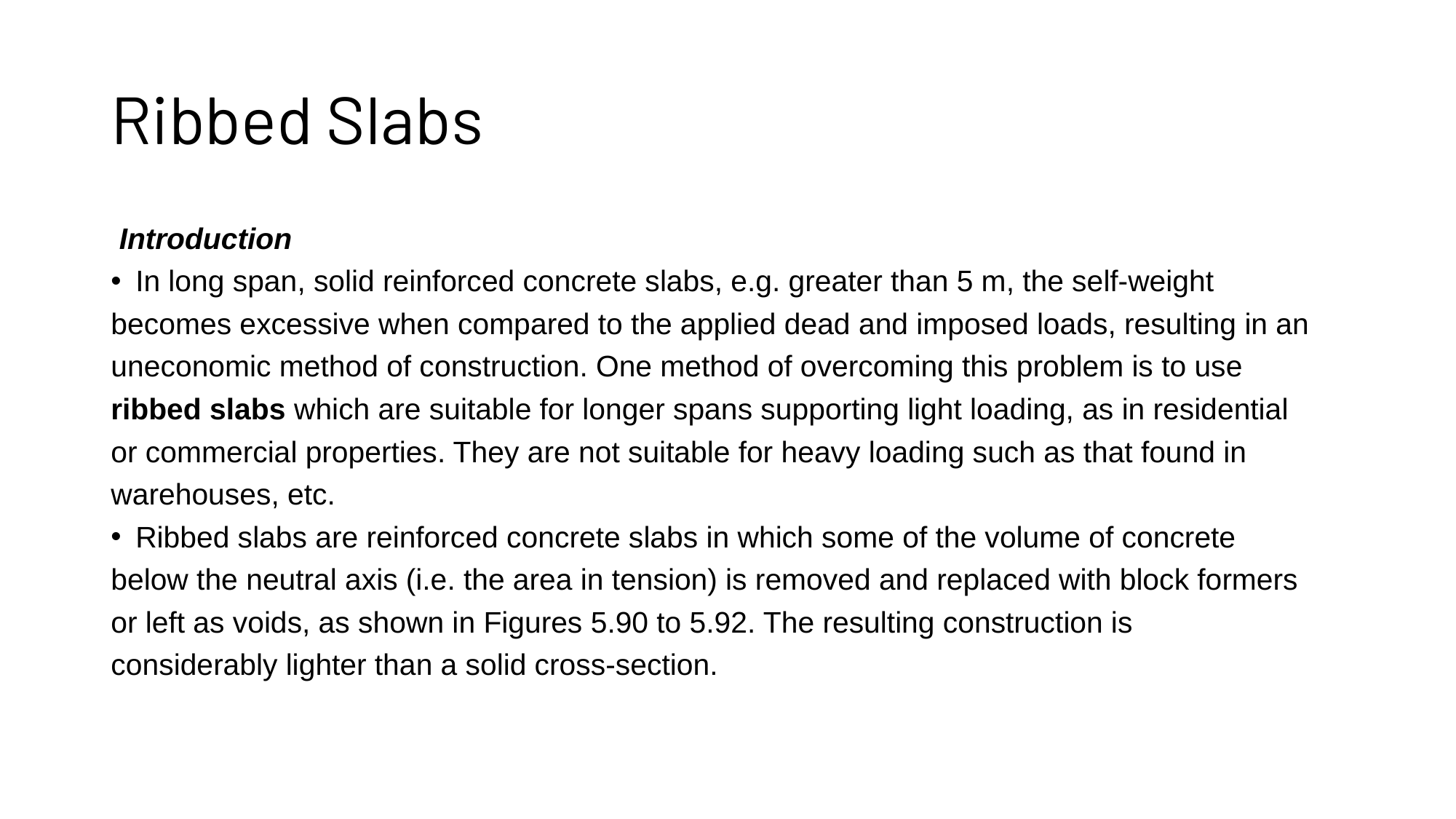

# Ribbed Slabs
 Introduction
In long span, solid reinforced concrete slabs, e.g. greater than 5 m, the self-weight
becomes excessive when compared to the applied dead and imposed loads, resulting in an
uneconomic method of construction. One method of overcoming this problem is to use
ribbed slabs which are suitable for longer spans supporting light loading, as in residential
or commercial properties. They are not suitable for heavy loading such as that found in
warehouses, etc.
Ribbed slabs are reinforced concrete slabs in which some of the volume of concrete
below the neutral axis (i.e. the area in tension) is removed and replaced with block formers
or left as voids, as shown in Figures 5.90 to 5.92. The resulting construction is
considerably lighter than a solid cross-section.